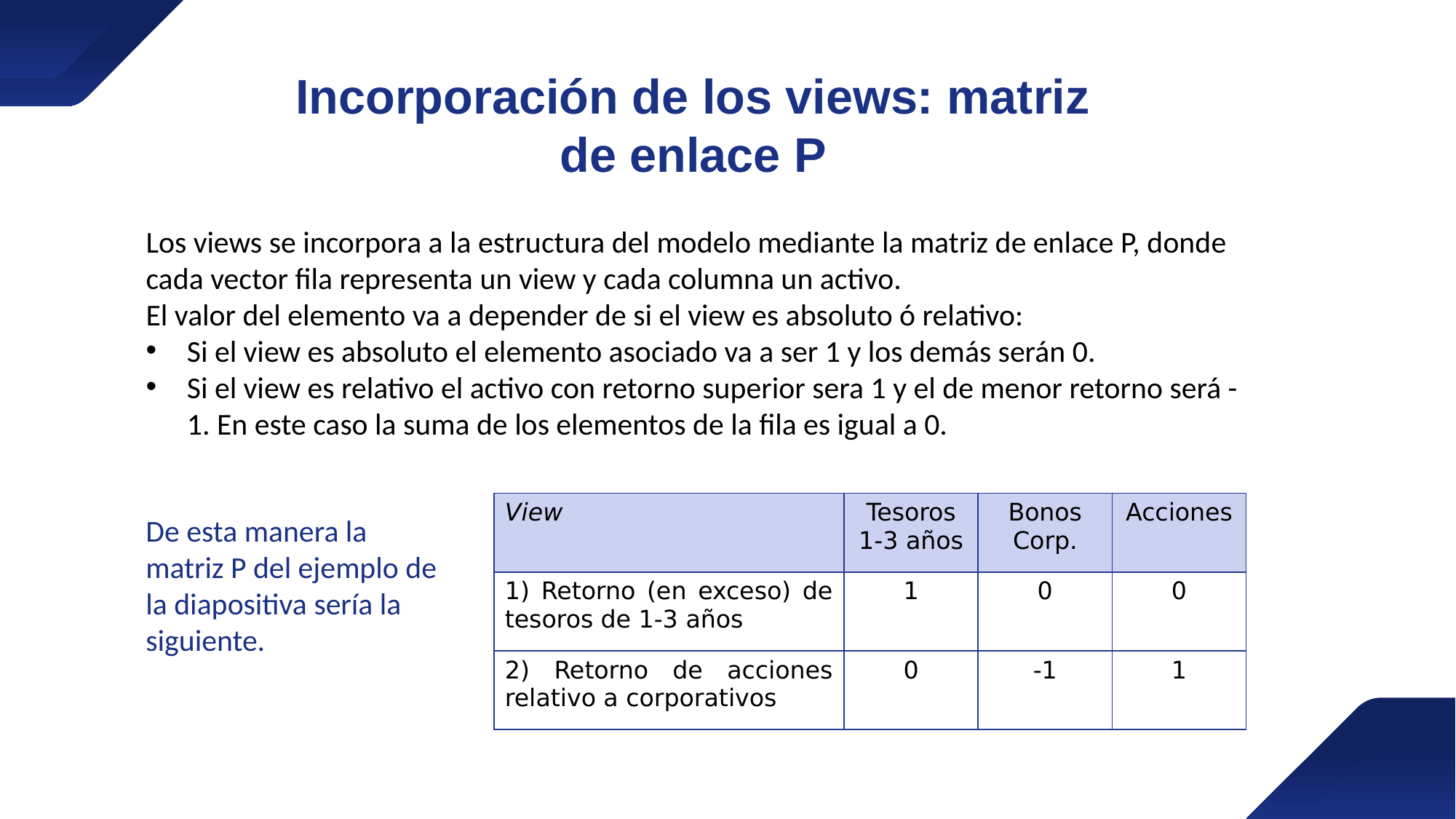

Incorporación de los views: matriz de enlace P
Los views se incorpora a la estructura del modelo mediante la matriz de enlace P, donde cada vector fila representa un view y cada columna un activo.
El valor del elemento va a depender de si el view es absoluto ó relativo:
Si el view es absoluto el elemento asociado va a ser 1 y los demás serán 0.
Si el view es relativo el activo con retorno superior sera 1 y el de menor retorno será -1. En este caso la suma de los elementos de la fila es igual a 0.
| View | Tesoros 1-3 años | Bonos Corp. | Acciones |
| --- | --- | --- | --- |
| 1) Retorno (en exceso) de tesoros de 1-3 años | 1 | 0 | 0 |
| 2) Retorno de acciones relativo a corporativos | 0 | -1 | 1 |
De esta manera la matriz P del ejemplo de la diapositiva sería la siguiente.